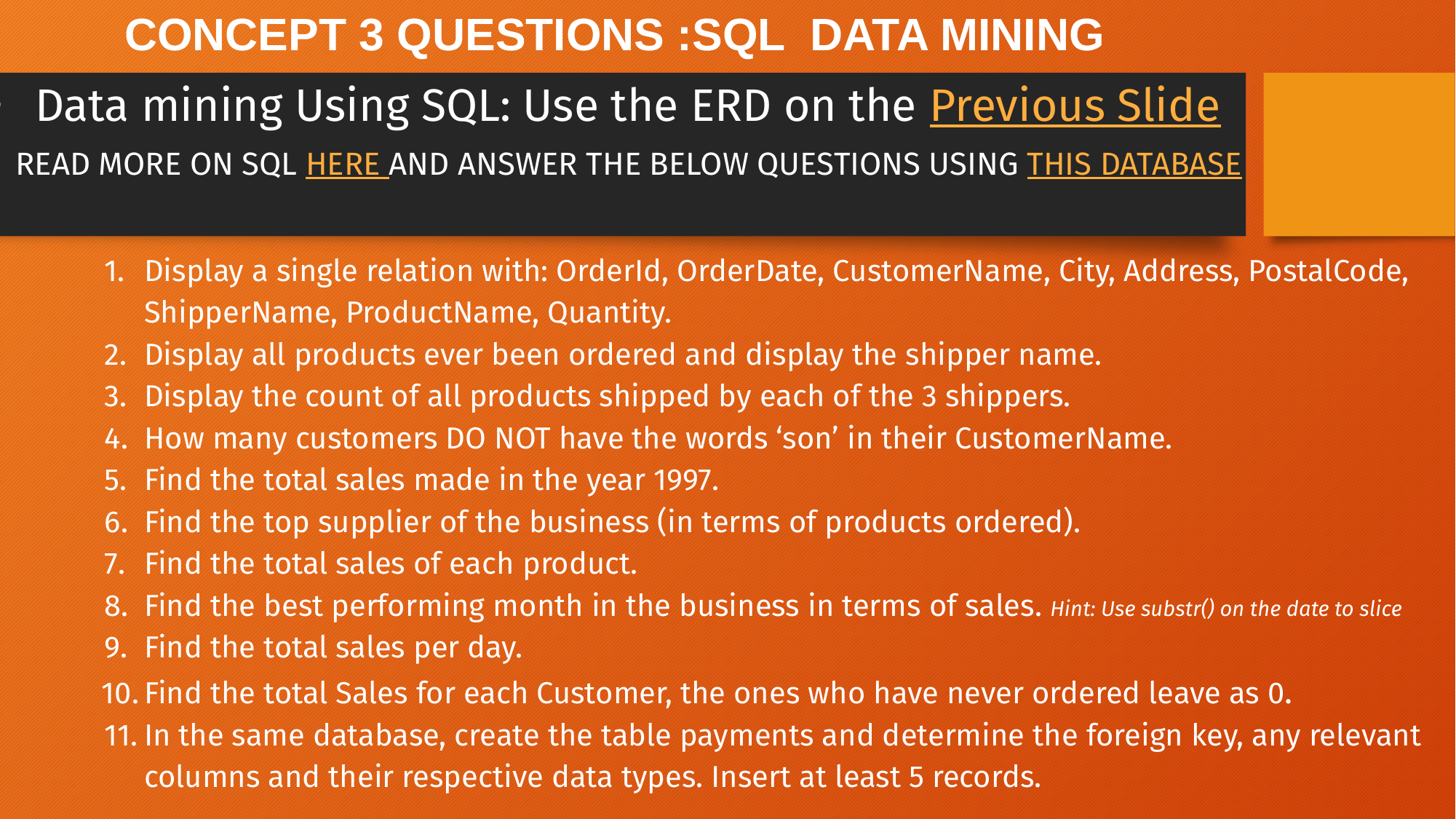

# CONCEPT 3 QUESTIONS :SQL  DATA MINING
Data mining Using SQL: Use the ERD on the Previous Slide
    READ MORE ON SQL HERE AND ANSWER THE BELOW QUESTIONS USING THIS DATABASE

Display a single relation with: OrderId, OrderDate, CustomerName, City, Address, PostalCode, ShipperName, ProductName, Quantity.
Display all products ever been ordered and display the shipper name.
Display the count of all products shipped by each of the 3 shippers.
How many customers DO NOT have the words ‘son’ in their CustomerName.
Find the total sales made in the year 1997.
Find the top supplier of the business (in terms of products ordered).
Find the total sales of each product.
Find the best performing month in the business in terms of sales. Hint: Use substr() on the date to slice
Find the total sales per day.
Find the total Sales for each Customer, the ones who have never ordered leave as 0.
In the same database, create the table payments and determine the foreign key, any relevant columns and their respective data types. Insert at least 5 records.